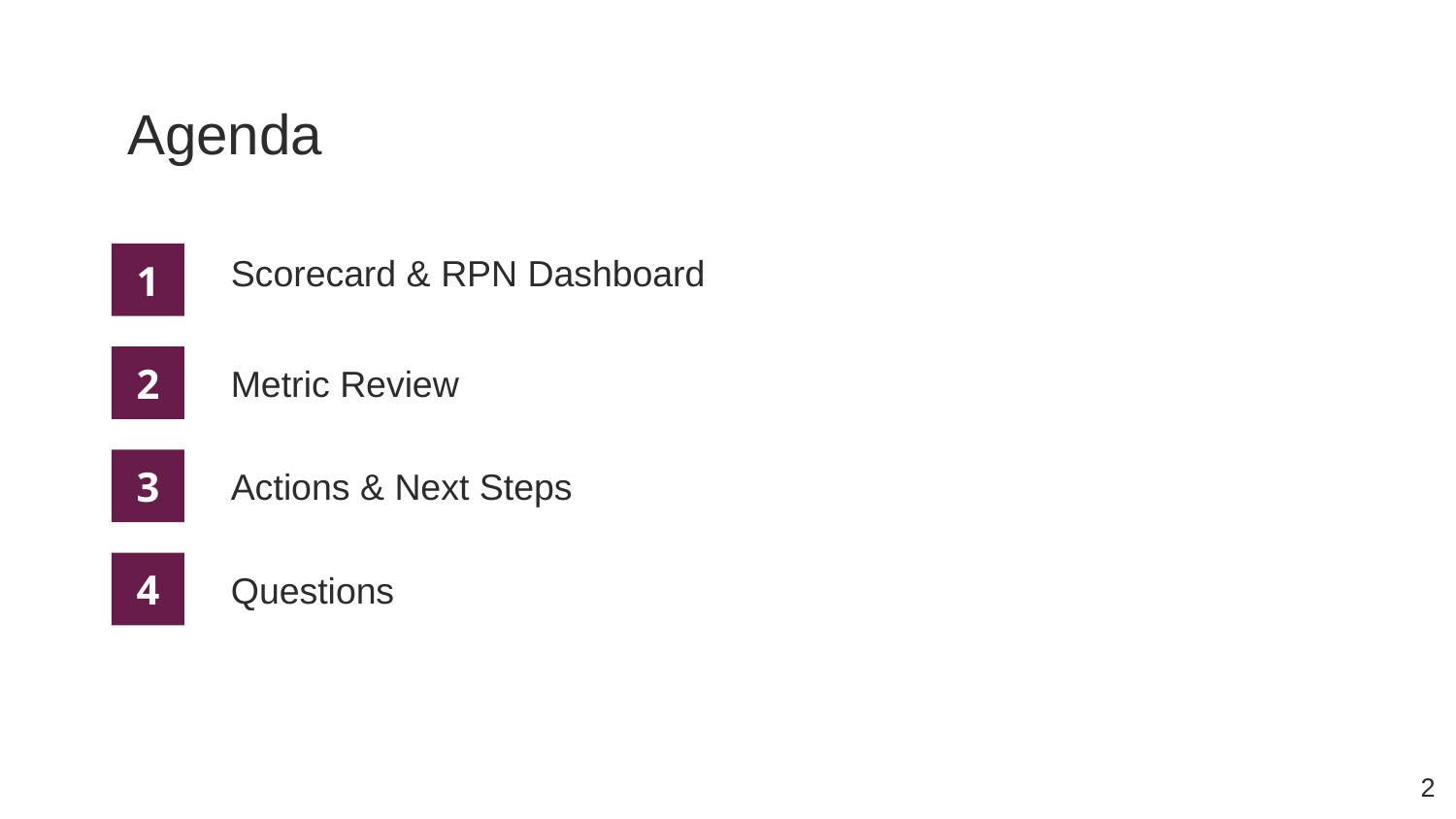

Agenda
Scorecard & RPN Dashboard
1
2
Metric Review
3
Actions & Next Steps
4
Questions
2